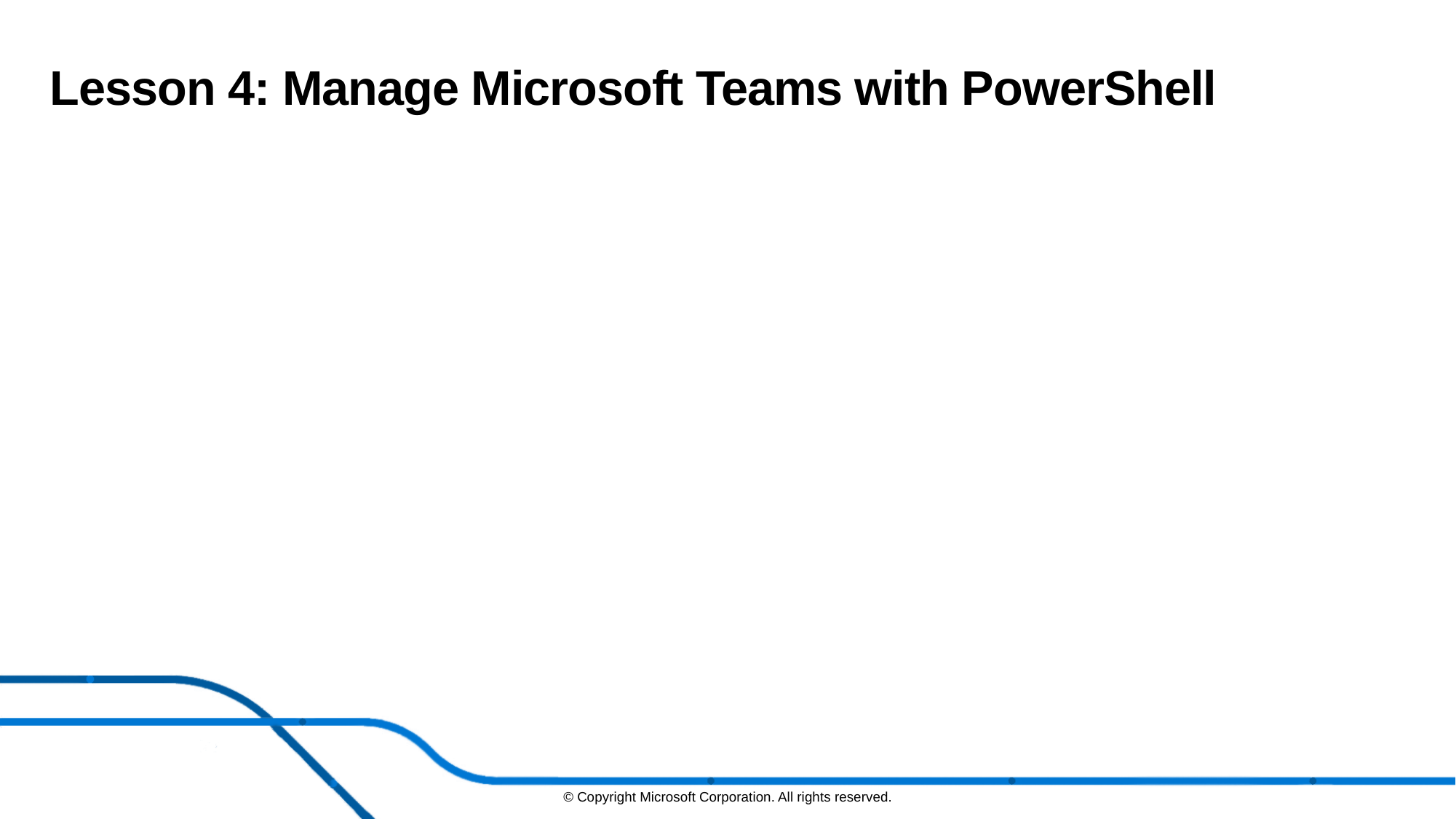

# Lesson 4: Manage Microsoft Teams with PowerShell